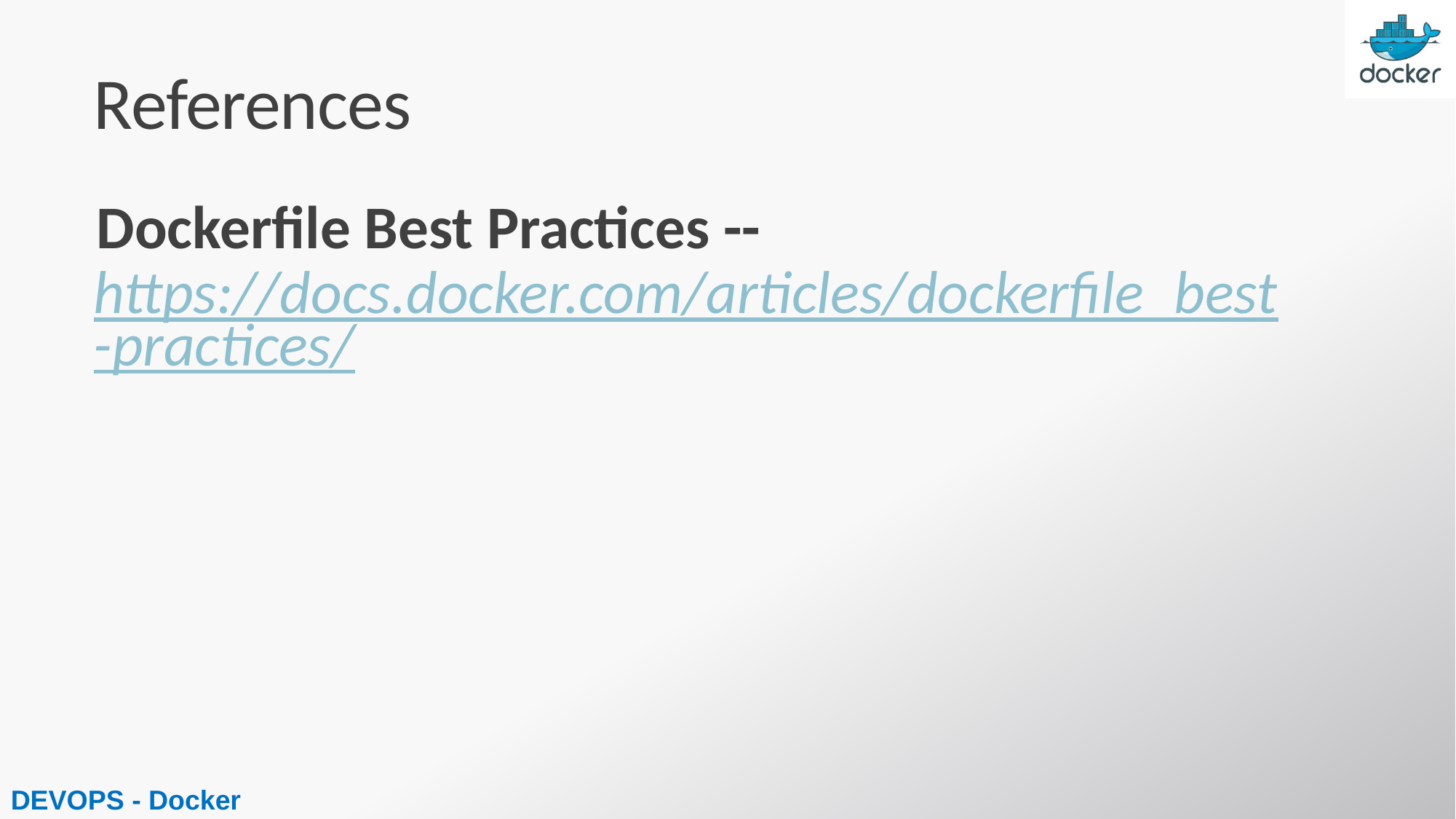

# References
Dockerfile Best Practices --  https://docs.docker.com/articles/dockerfile_best-practices/